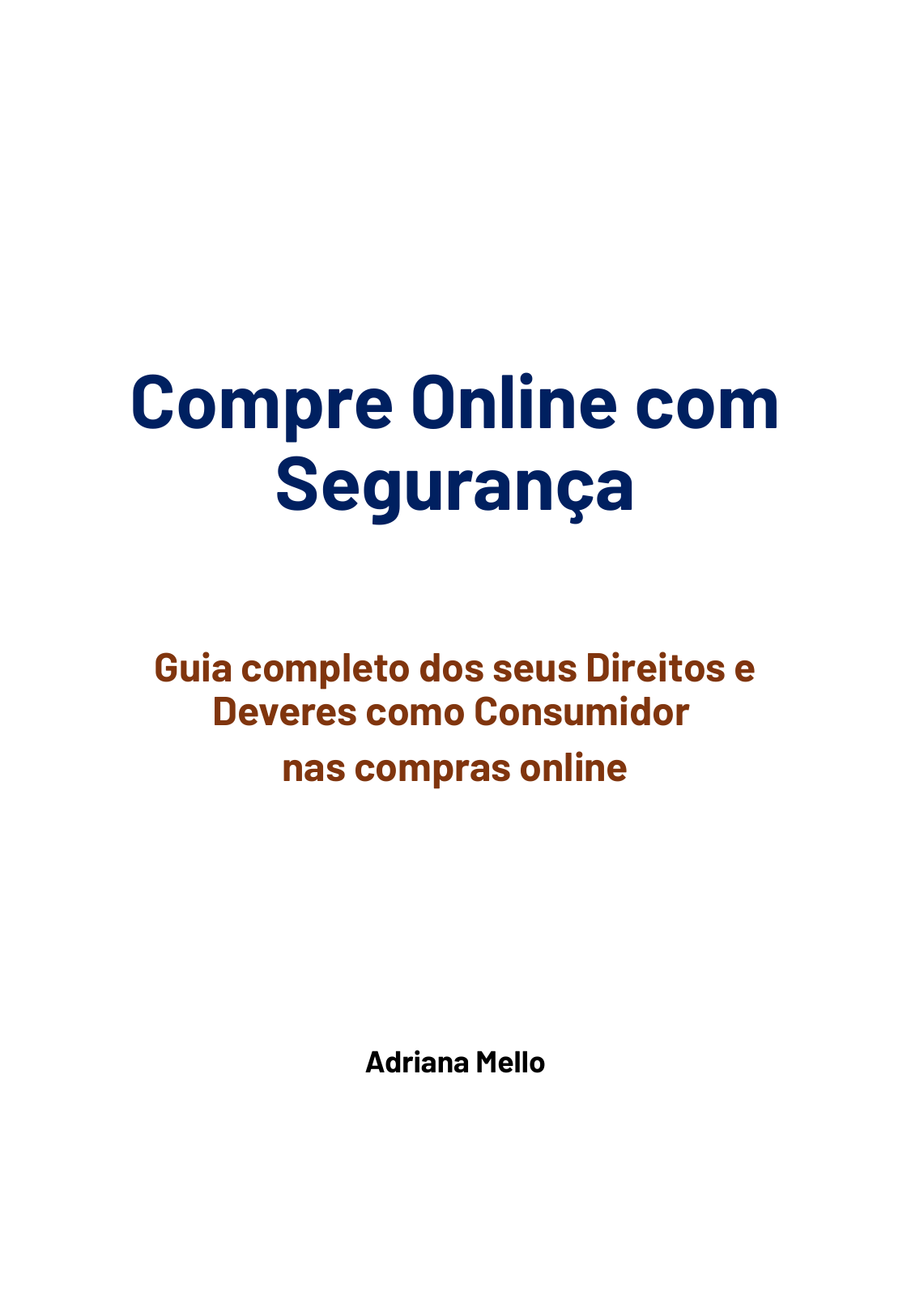

# Compre Online com Segurança
Guia completo dos seus Direitos e Deveres como Consumidor
nas compras online
Adriana Mello